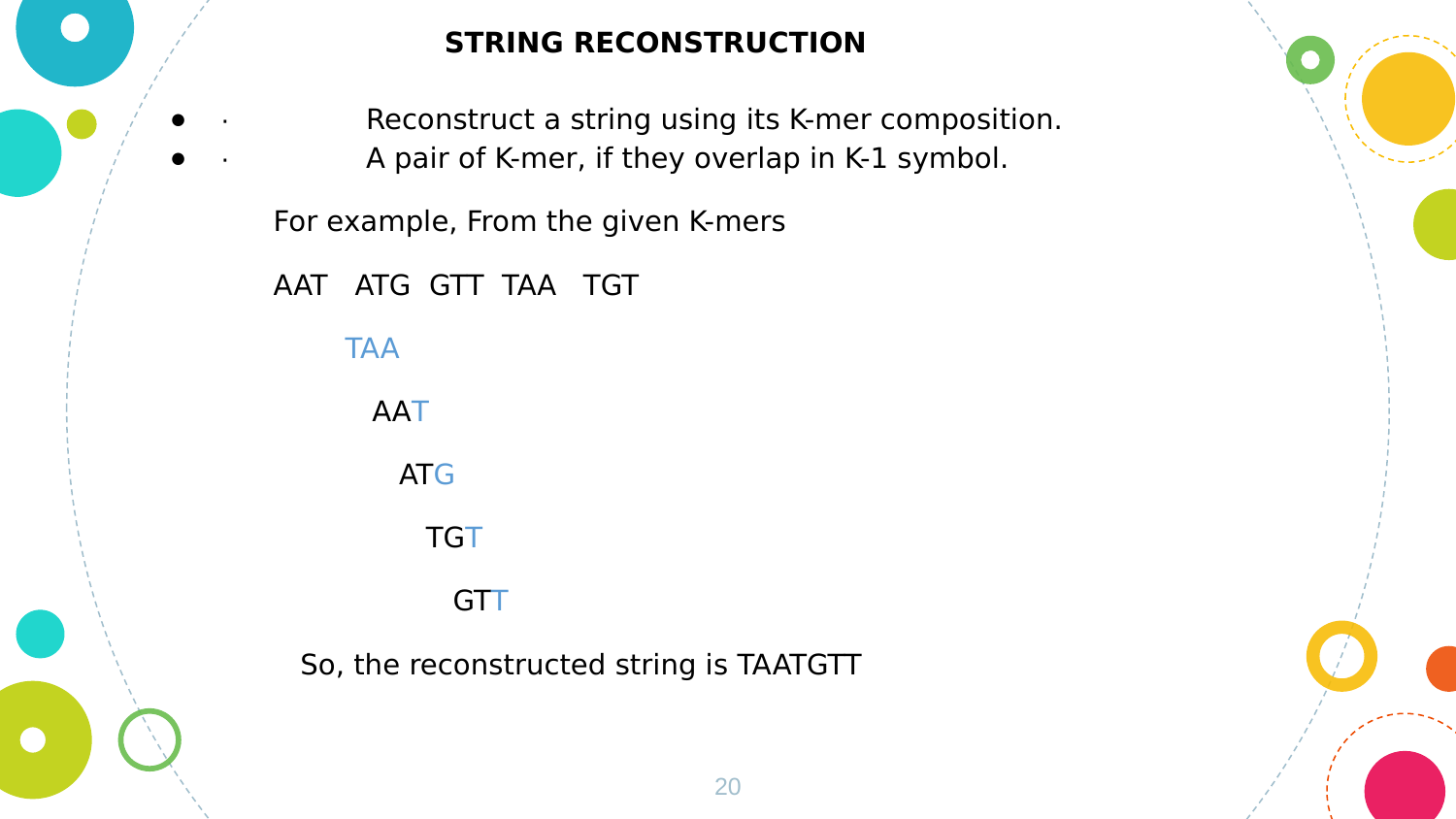

STRING RECONSTRUCTION
·   	Reconstruct a string using its K-mer composition.
·   	A pair of K-mer, if they overlap in K-1 symbol.
              For example, From the given K-mers
              AAT   ATG  GTT  TAA   TGT
                      TAA
                         AAT
                            ATG
                               TGT
                                  GTT
                 So, the reconstructed string is TAATGTT
20